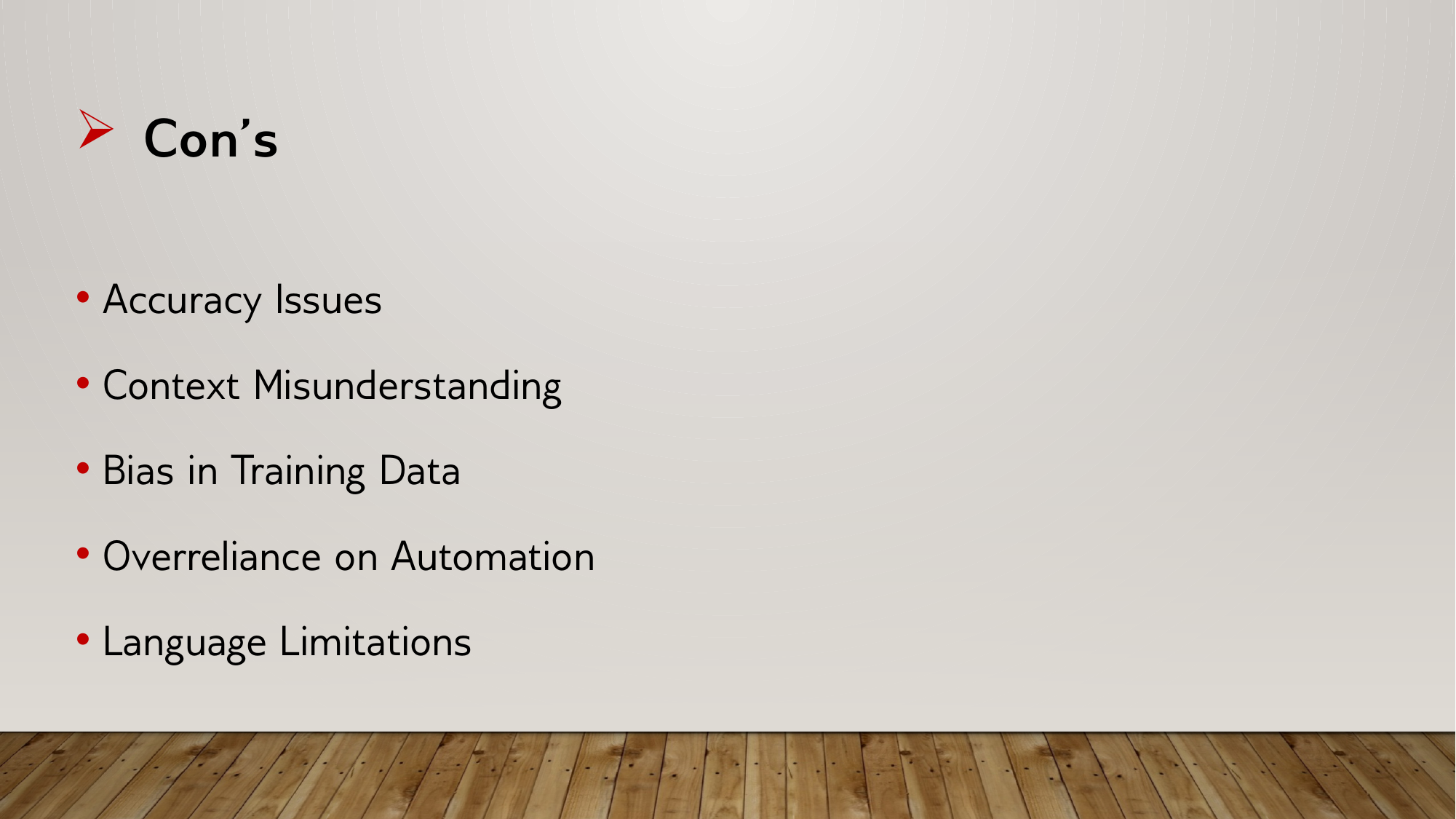

Con’s

Accuracy Issues
Context Misunderstanding
Bias in Training Data
Overreliance on Automation
Language Limitations